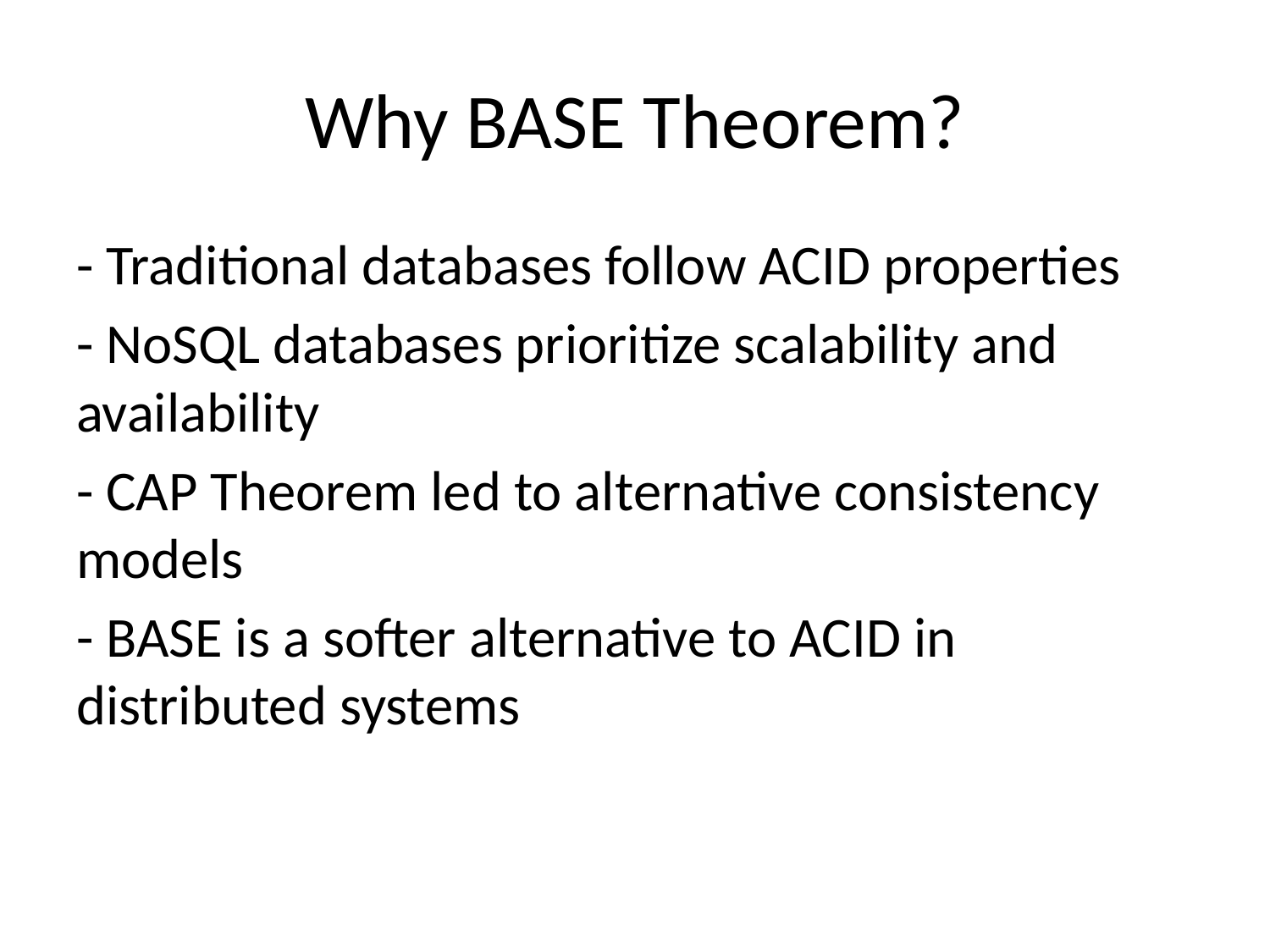

# Why BASE Theorem?
- Traditional databases follow ACID properties
- NoSQL databases prioritize scalability and availability
- CAP Theorem led to alternative consistency models
- BASE is a softer alternative to ACID in distributed systems